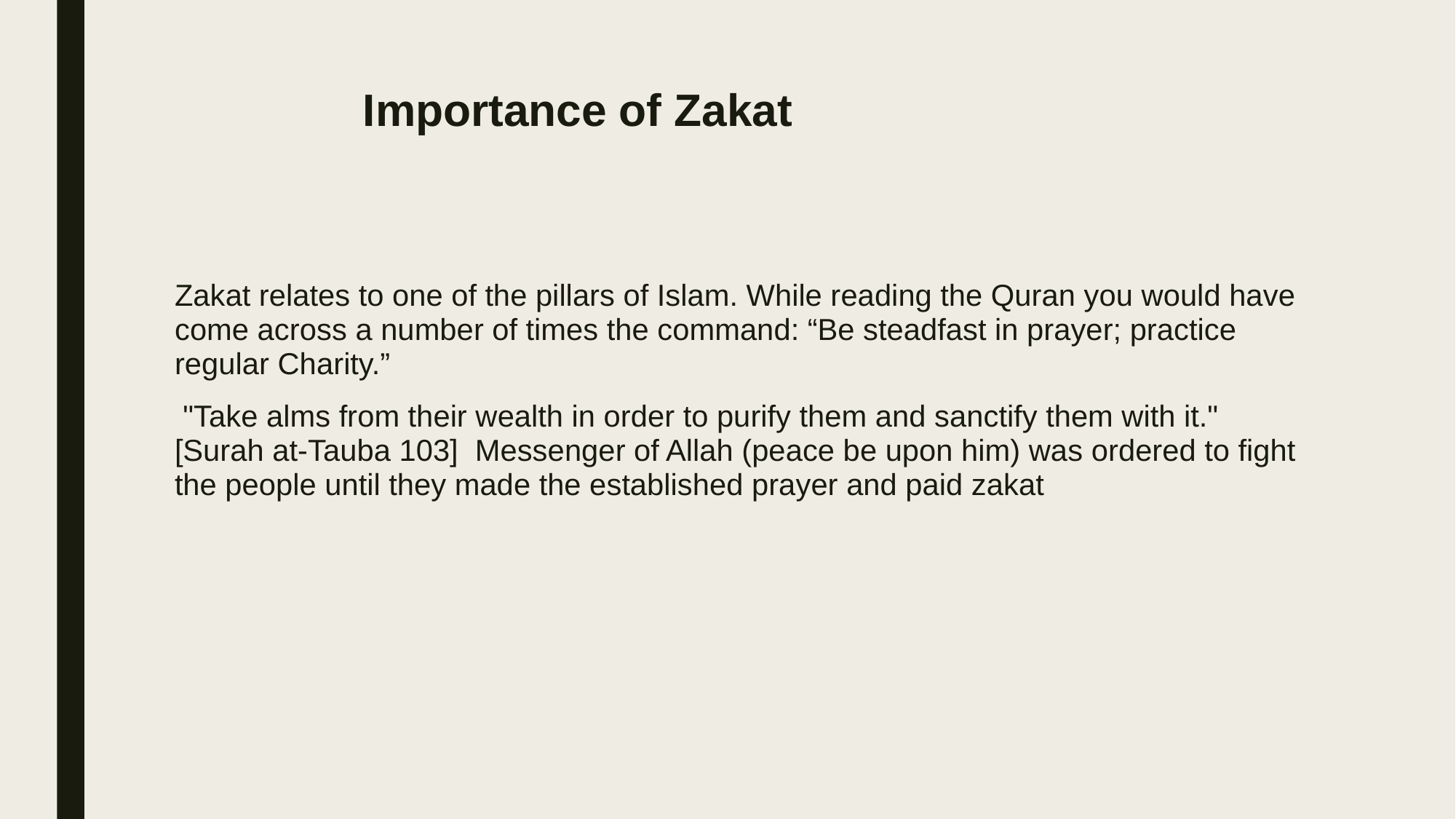

# Importance of Zakat
Zakat relates to one of the pillars of Islam. While reading the Quran you would have come across a number of times the command: “Be steadfast in prayer; practice regular Charity.”
 "Take alms from their wealth in order to purify them and sanctify them with it." [Surah at-Tauba 103]  Messenger of Allah (peace be upon him) was ordered to fight the people until they made the established prayer and paid zakat